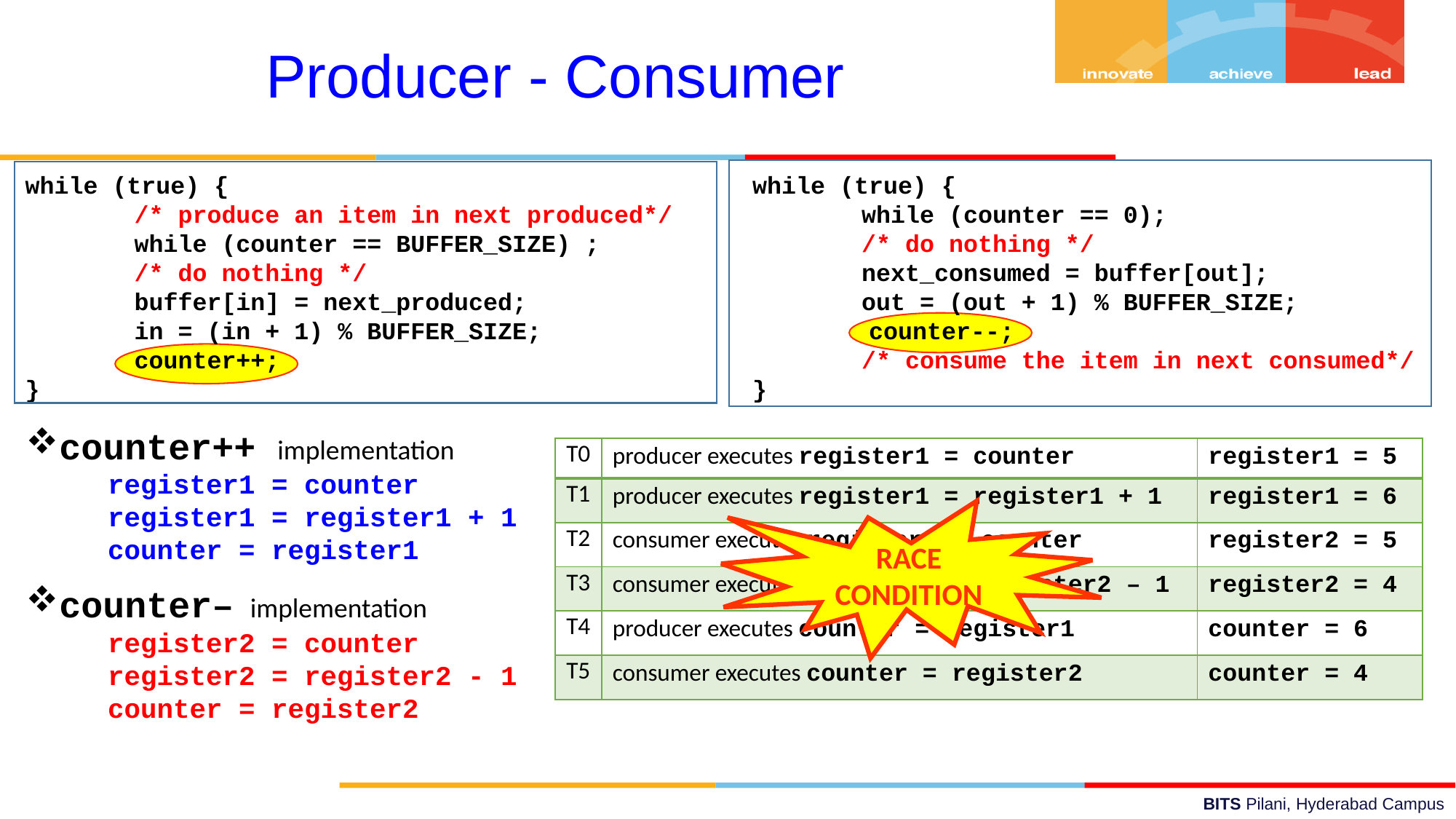

Producer - Consumer

while (true) {
	/* produce an item in next produced*/
	while (counter == BUFFER_SIZE) ;
	/* do nothing */
	buffer[in] = next_produced;
	in = (in + 1) % BUFFER_SIZE;
	counter++;
}
while (true) {
	while (counter == 0);
	/* do nothing */
	next_consumed = buffer[out];
	out = (out + 1) % BUFFER_SIZE;
        counter--;
	/* consume the item in next consumed*/
}

counter++ implementation
     register1 = counter
     register1 = register1 + 1
     counter = register1

counter– implementation
     register2 = counter
     register2 = register2 - 1
     counter = register2
| T0 | producer executes register1 = counter | register1 = 5 |
| --- | --- | --- |
| T1 | producer executes register1 = register1 + 1 | register1 = 6 |
| T2 | consumer executes register2 = counter | register2 = 5 |
| T3 | consumer executes register2 = register2 – 1 | register2 = 4 |
| T4 | producer executes counter = register1 | counter = 6 |
| T5 | consumer executes counter = register2 | counter = 4 |
RACE CONDITION